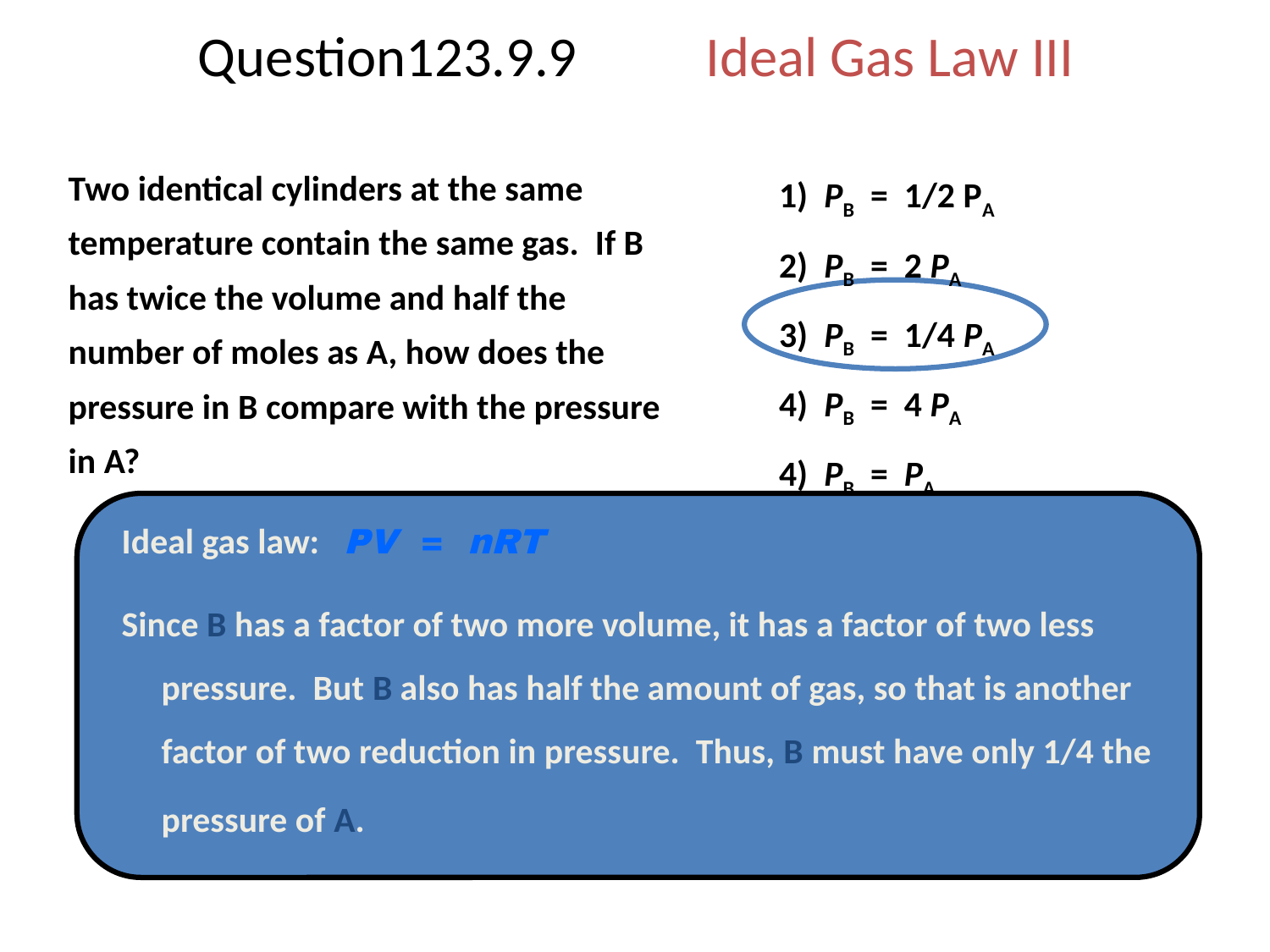

# Question123.9.9 	Ideal Gas Law III
	Two identical cylinders at the same temperature contain the same gas.  If B has twice the volume and half the number of moles as A, how does the pressure in B compare with the pressure in A?
1)  PB  =  1/2 PA
2)  PB  =  2 PA
3)  PB  =  1/4 PA
4)  PB  =  4 PA
4)  PB  =  PA

Ideal gas law:   PV  =  nRT
Since B has a factor of two more volume, it has a factor of two less pressure.  But B also has half the amount of gas, so that is another factor of two reduction in pressure.  Thus, B must have only 1/4 the pressure of A.